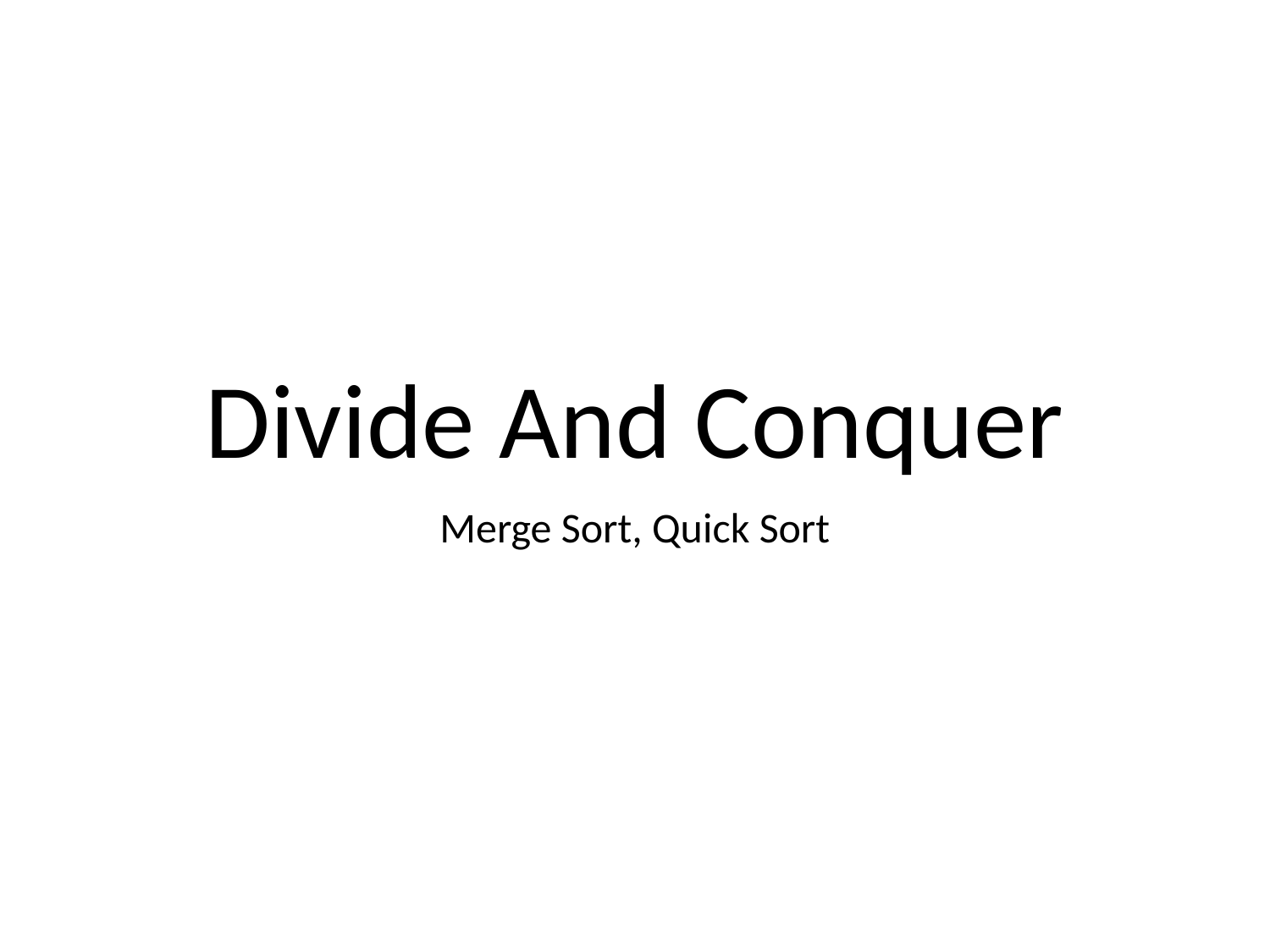

# Divide And Conquer
Merge Sort, Quick Sort